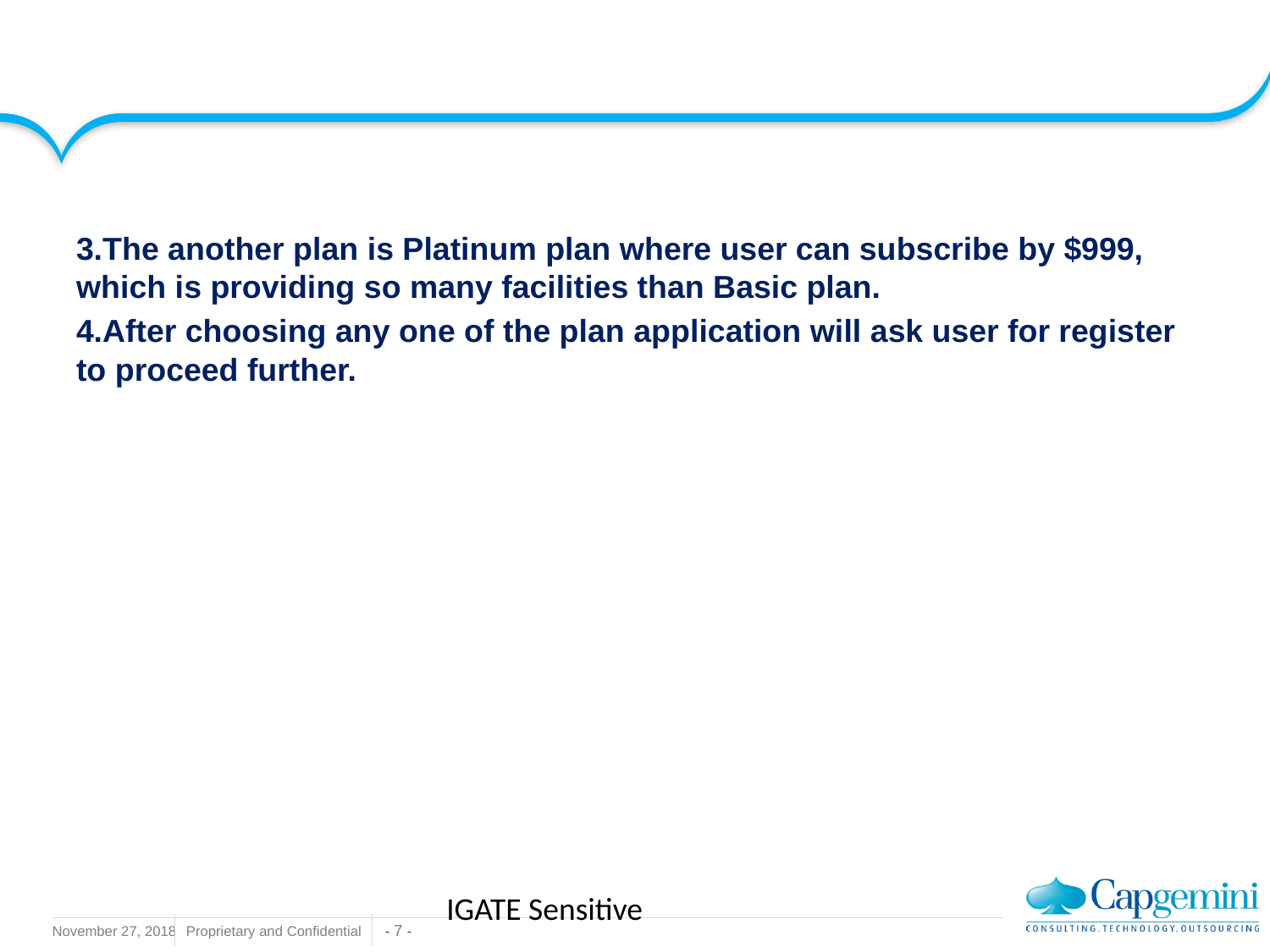

#
3.The another plan is Platinum plan where user can subscribe by $999, which is providing so many facilities than Basic plan.
4.After choosing any one of the plan application will ask user for register to proceed further.

IGATE Sensitive